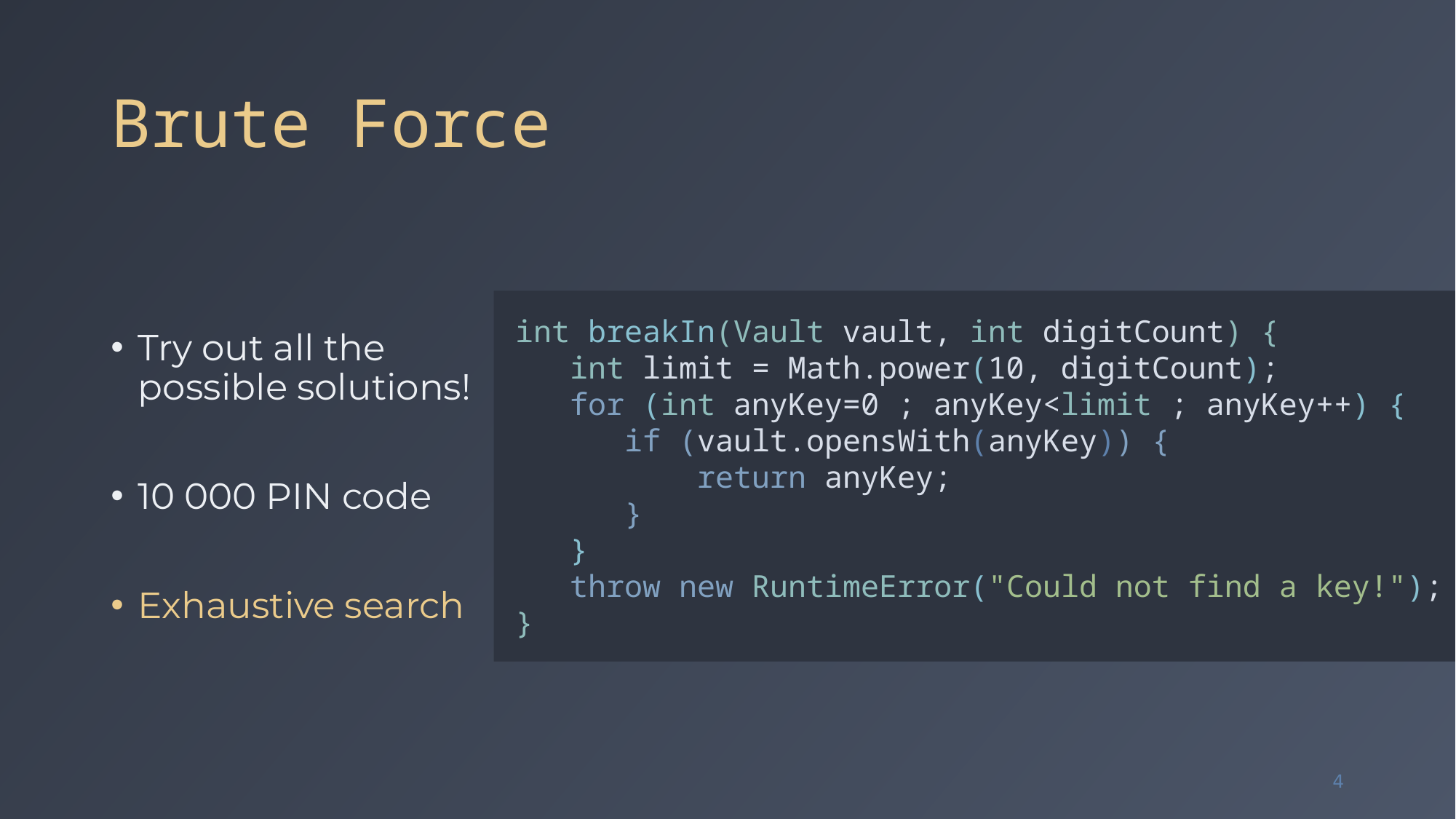

# Brute Force
Try out all the possible solutions!

10 000 PIN code

Exhaustive search
int breakIn(Vault vault, int digitCount) {
   int limit = Math.power(10, digitCount);
   for (int anyKey=0 ; anyKey<limit ; anyKey++) {
      if (vault.opensWith(anyKey)) {
          return anyKey;
      }
   }
   throw new RuntimeError("Could not find a key!");
}
4